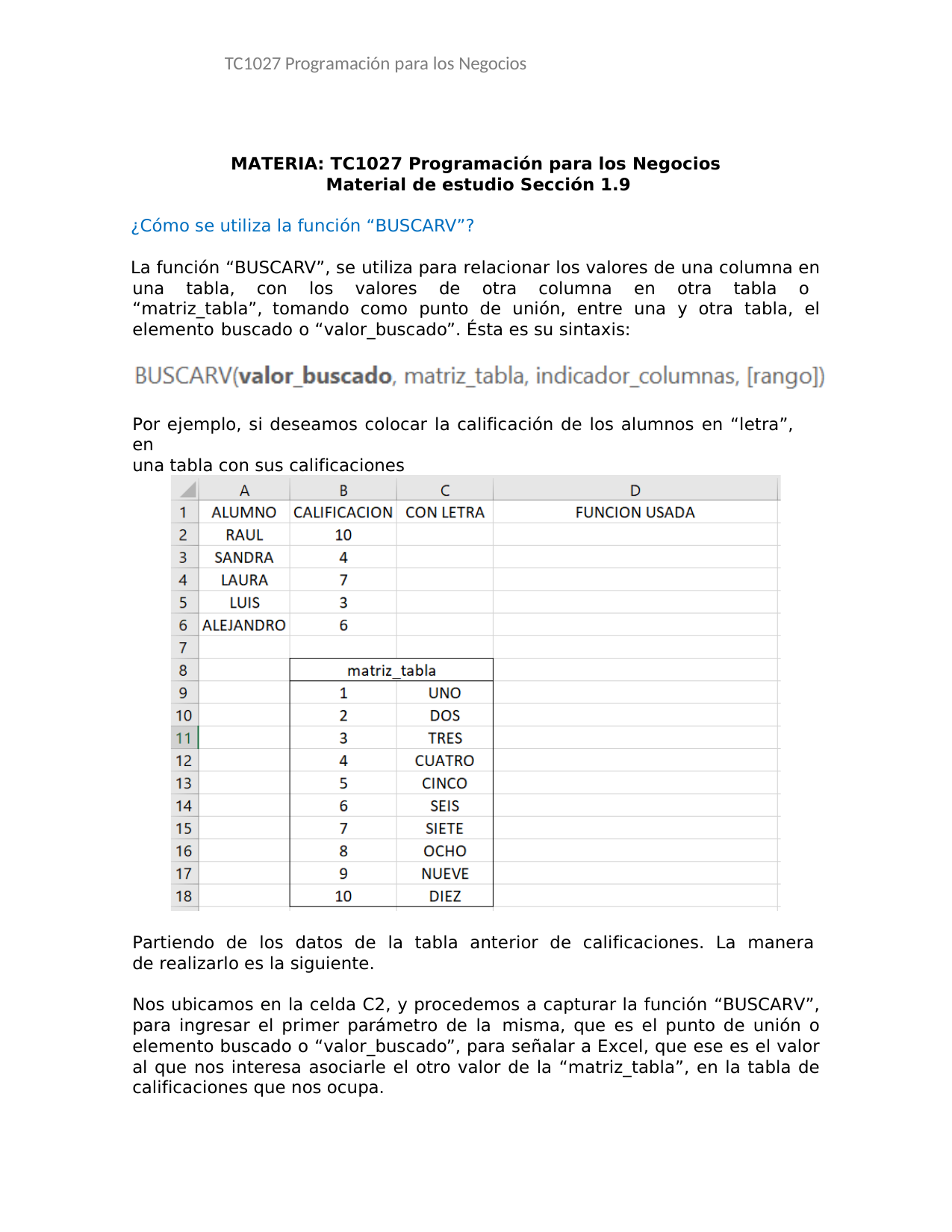

TC1027 Programación para los Negocios
MATERIA: TC1027 Programación para los Negocios Material de estudio Sección 1.9

¿Cómo se utiliza la función “BUSCARV”?

La función “BUSCARV”, se utiliza para relacionar los valores de una columna en una  tabla,  con  los  valores  de  otra  columna  en  otra  tabla  o  “matriz_tabla”, tomando como punto de unión, entre una y otra tabla, el elemento buscado o “valor_buscado”. Ésta es su sintaxis:

Por ejemplo, si deseamos colocar la calificación de los alumnos en “letra”, en
una tabla con sus calificaciones

Partiendo  de  los  datos  de  la  tabla  anterior  de  calificaciones.  La  manera  de realizarlo es la siguiente.

Nos ubicamos en la celda C2, y procedemos a capturar la función “BUSCARV”, para ingresar el primer parámetro de la  misma, que es el punto de unión o elemento buscado o “valor_buscado”, para señalar a Excel, que ese es el valor al que nos interesa asociarle el otro valor de la “matriz_tabla”, en la tabla de calificaciones que nos ocupa.